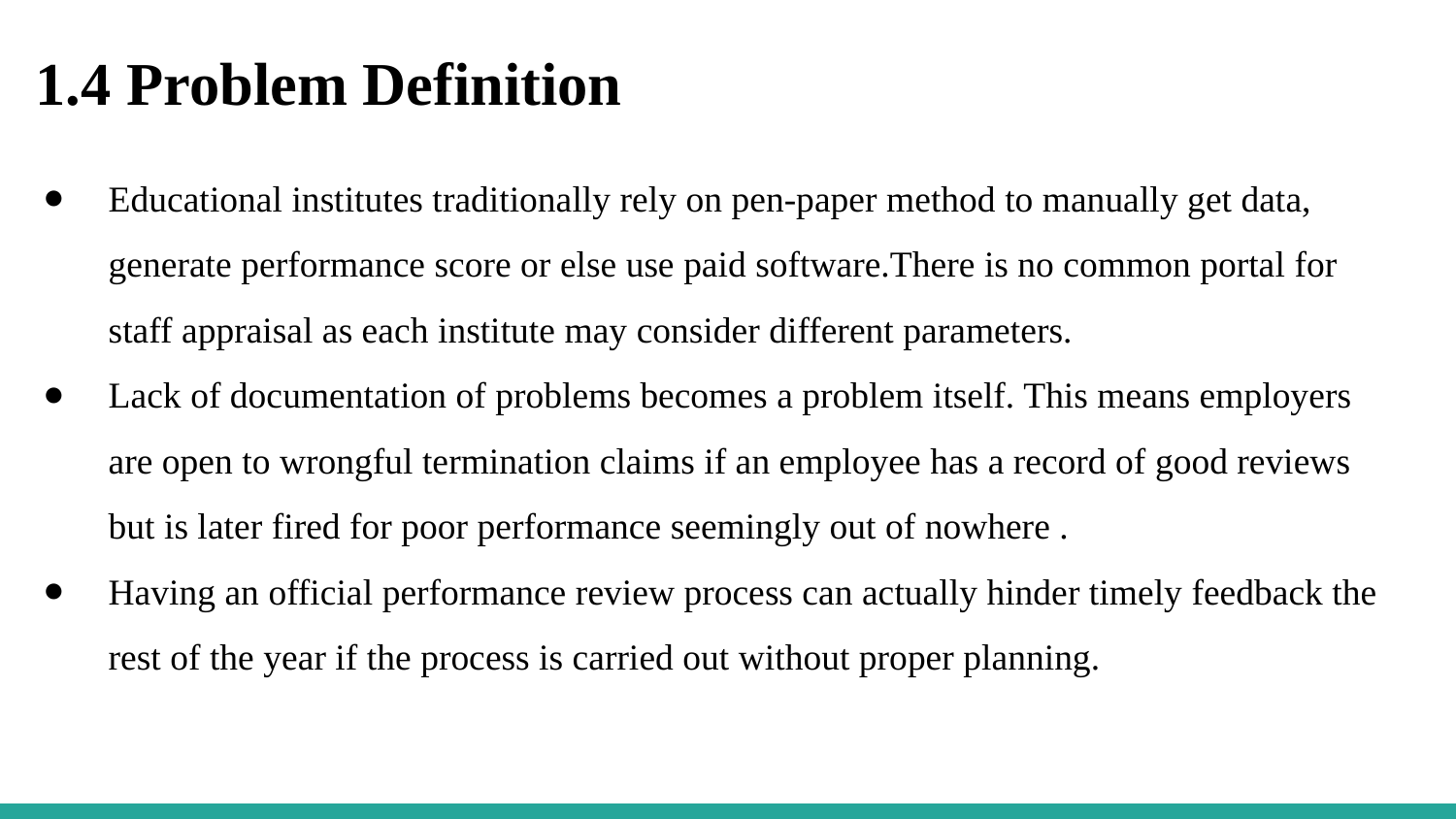

1.4 Problem Definition
Educational institutes traditionally rely on pen-paper method to manually get data, generate performance score or else use paid software.There is no common portal for staff appraisal as each institute may consider different parameters.
Lack of documentation of problems becomes a problem itself. This means employers are open to wrongful termination claims if an employee has a record of good reviews but is later fired for poor performance seemingly out of nowhere .
Having an official performance review process can actually hinder timely feedback the rest of the year if the process is carried out without proper planning.